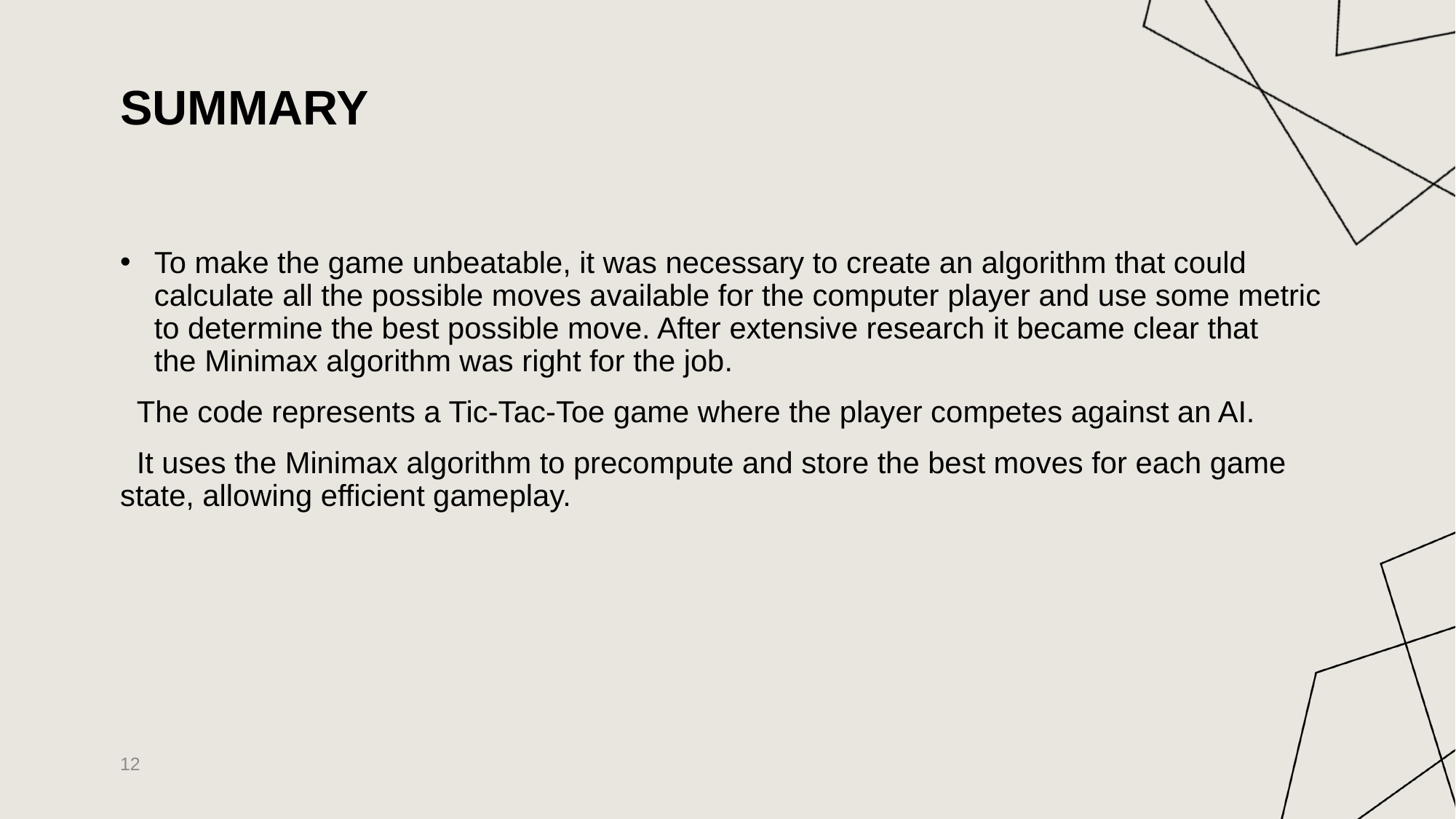

# Summary
To make the game unbeatable, it was necessary to create an algorithm that could calculate all the possible moves available for the computer player and use some metric to determine the best possible move. After extensive research it became clear that the Minimax algorithm was right for the job.
  The code represents a Tic-Tac-Toe game where the player competes against an AI.
  It uses the Minimax algorithm to precompute and store the best moves for each game     state, allowing efficient gameplay.

12